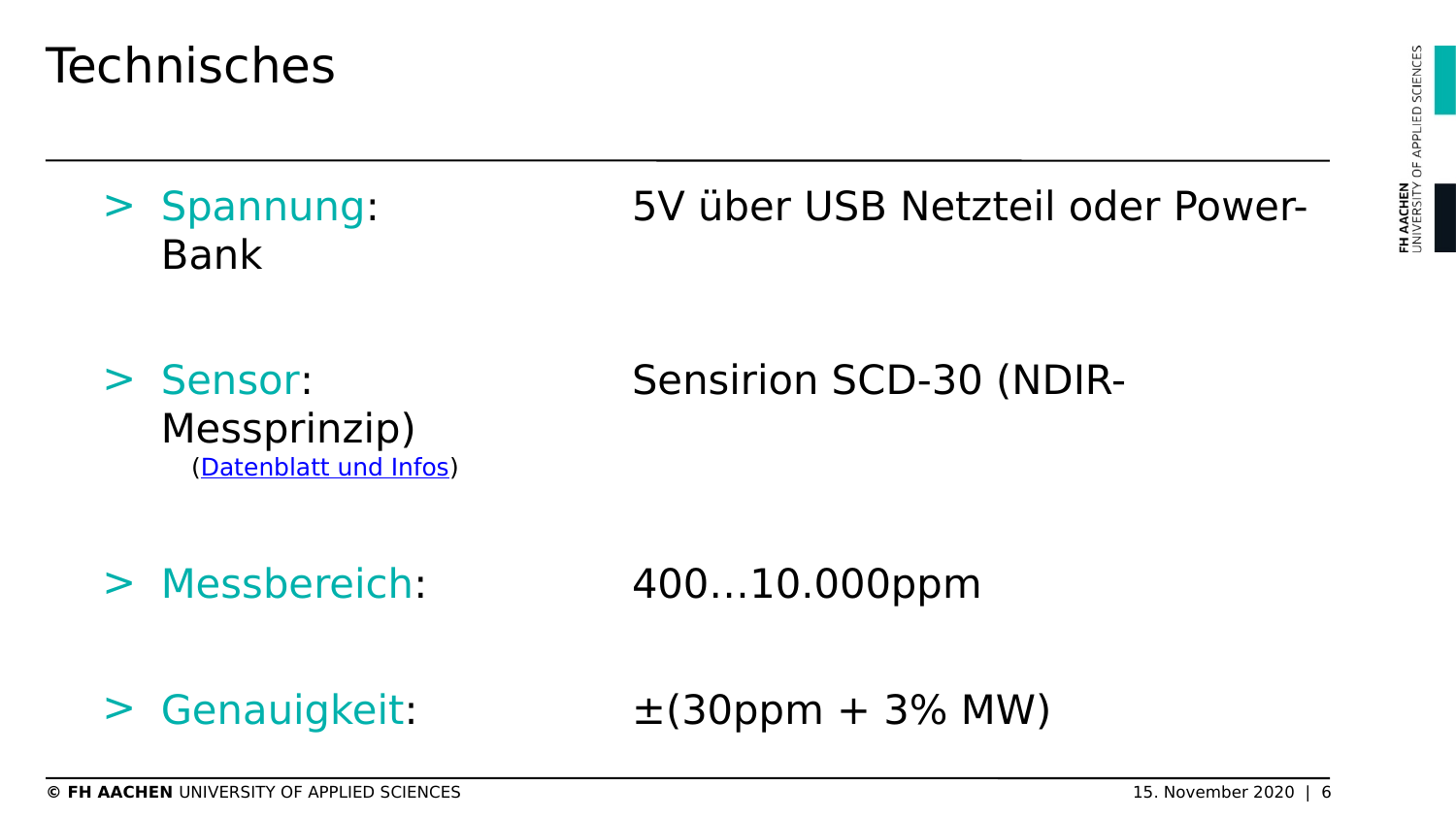

# Technisches
Spannung:	5V über USB Netzteil oder Power-Bank

Sensor:	Sensirion SCD-30 (NDIR-Messprinzip)
	(Datenblatt und Infos)

Messbereich:	400…10.000ppm

Genauigkeit:	±(30ppm + 3% MW)

Temperatur:	-40…+70°C

Rel. Luftfeuchte:	0…100%rH